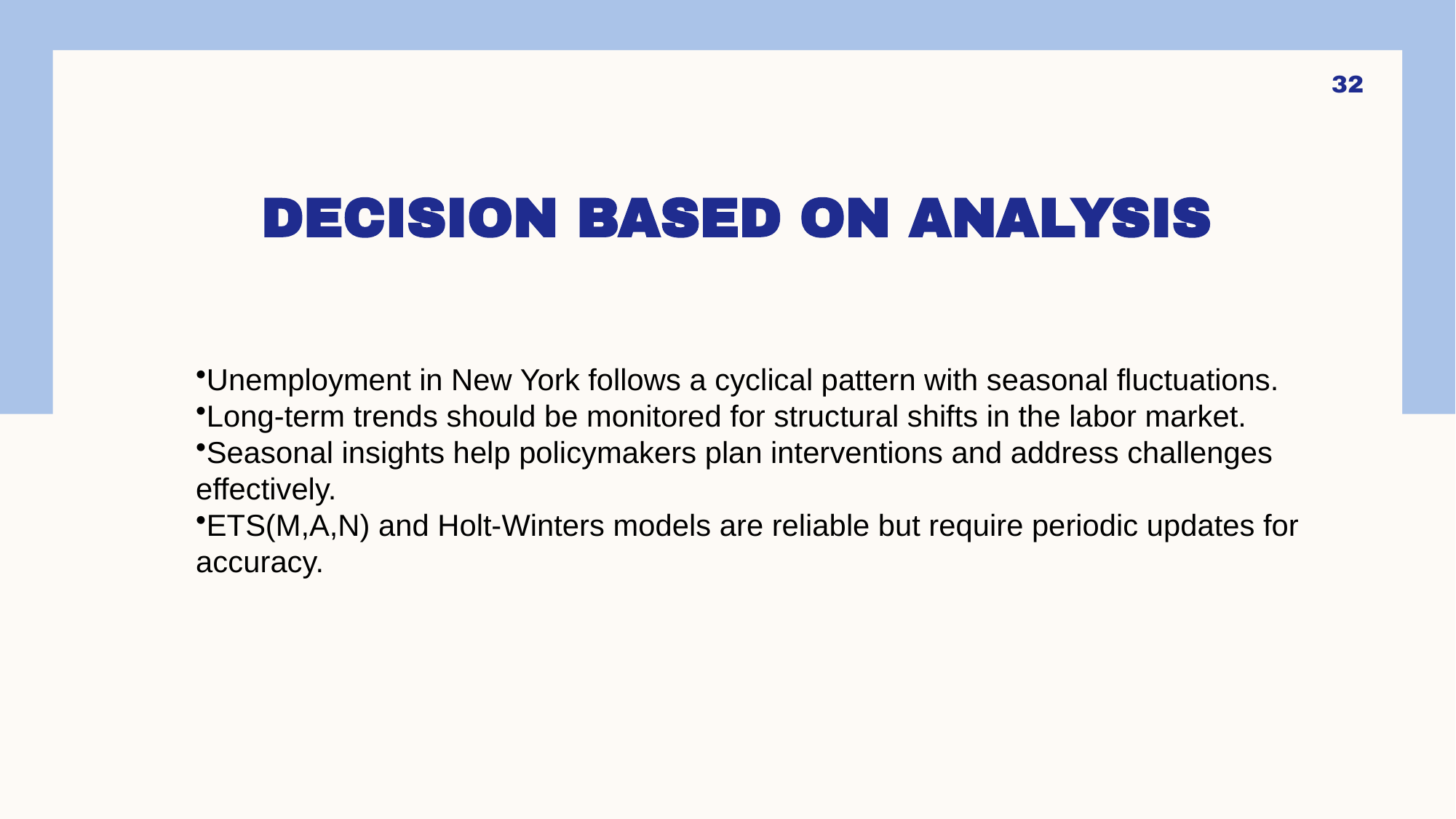

32
# DECISION BASED ON ANALYSIS

Unemployment in New York follows a cyclical pattern with seasonal fluctuations.
Long-term trends should be monitored for structural shifts in the labor market.
Seasonal insights help policymakers plan interventions and address challenges effectively.
ETS(M,A,N) and Holt-Winters models are reliable but require periodic updates for accuracy.